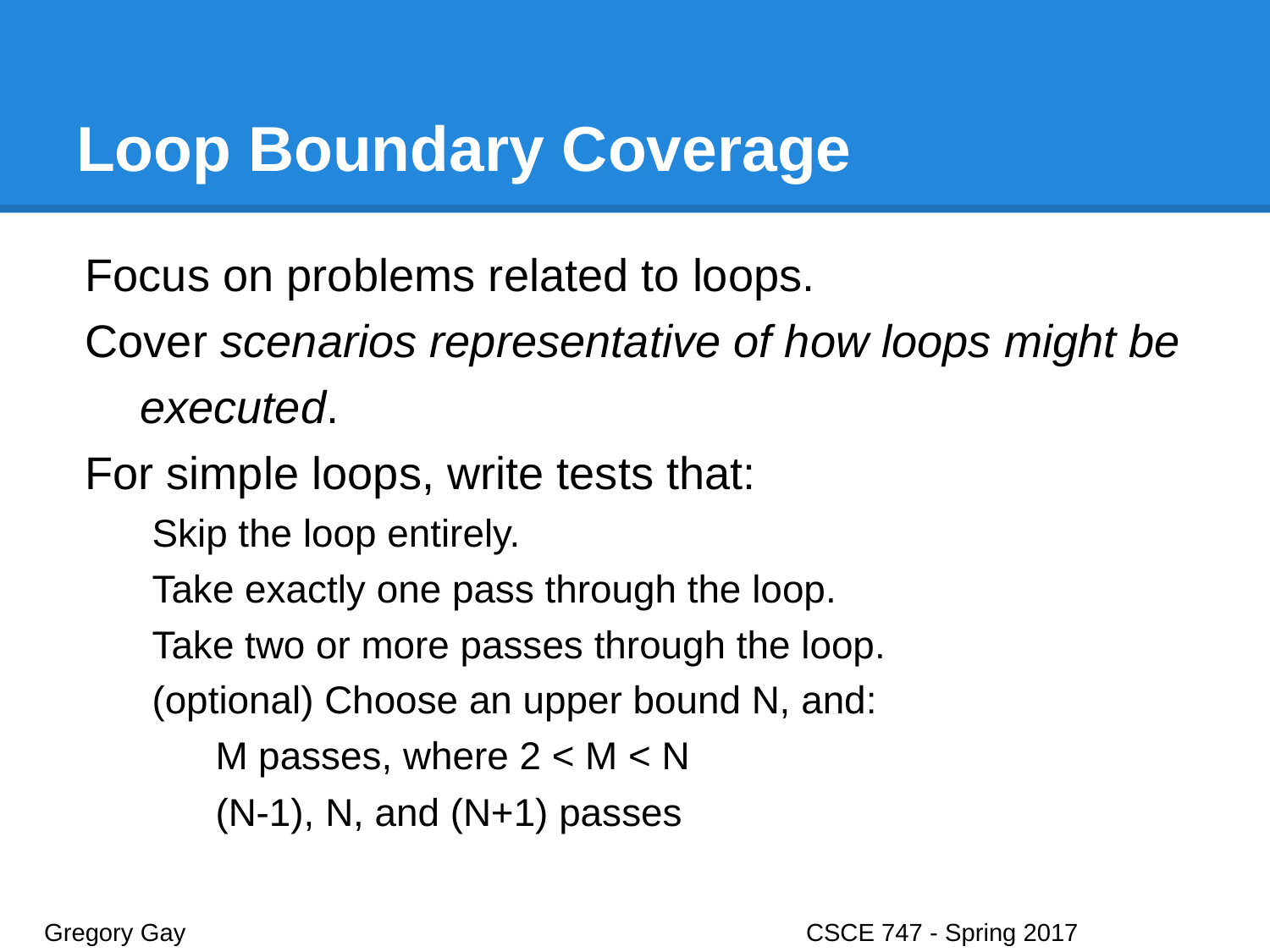

# Loop Boundary Coverage
Focus on problems related to loops.
Cover scenarios representative of how loops might be executed.
For simple loops, write tests that:
Skip the loop entirely.
Take exactly one pass through the loop.
Take two or more passes through the loop.
(optional) Choose an upper bound N, and:
M passes, where 2 < M < N
(N-1), N, and (N+1) passes
Gregory Gay					CSCE 747 - Spring 2017							14